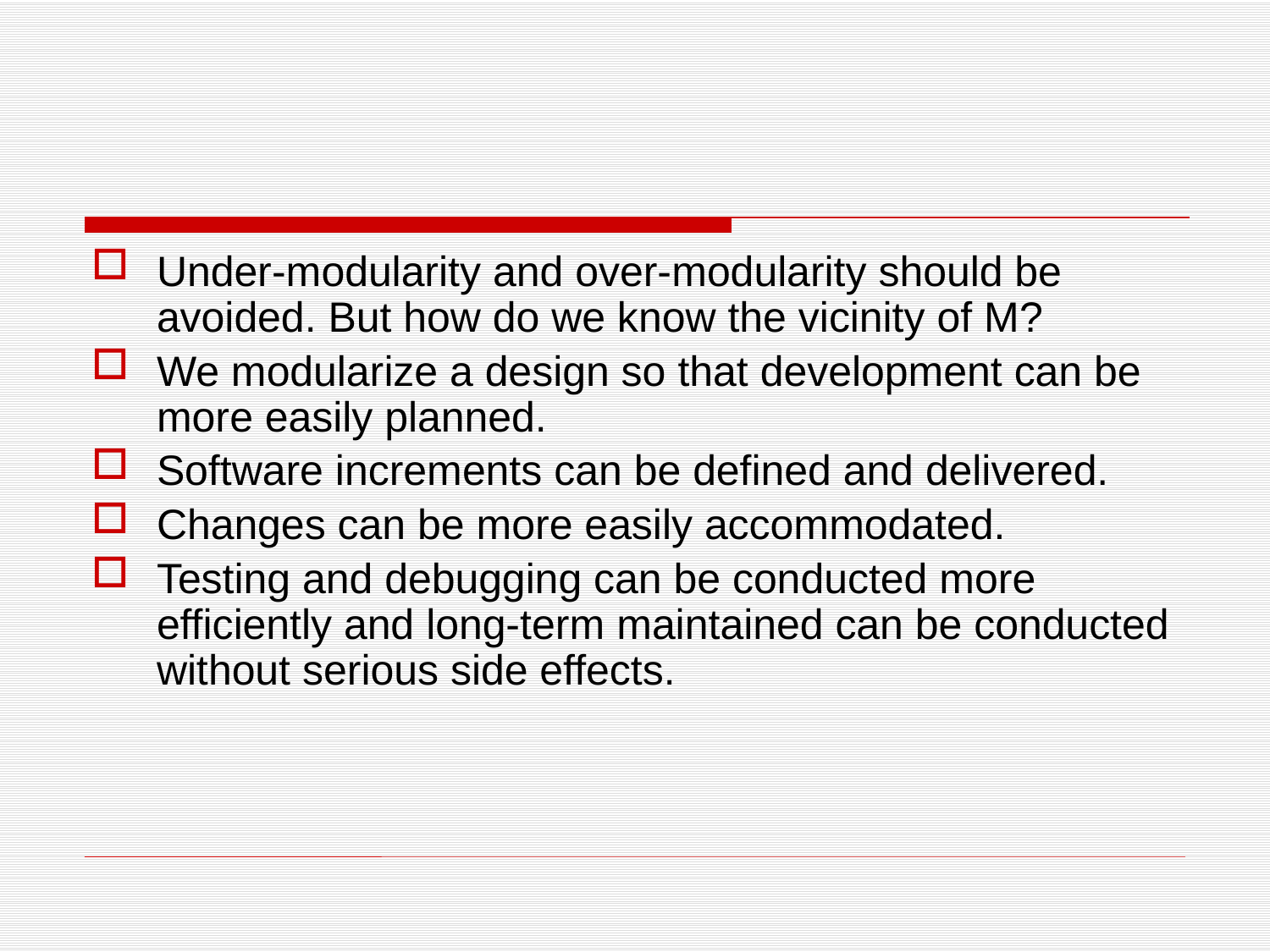

#
Under-modularity and over-modularity should be avoided. But how do we know the vicinity of M?
We modularize a design so that development can be more easily planned.
Software increments can be defined and delivered.
Changes can be more easily accommodated.
Testing and debugging can be conducted more efficiently and long-term maintained can be conducted without serious side effects.